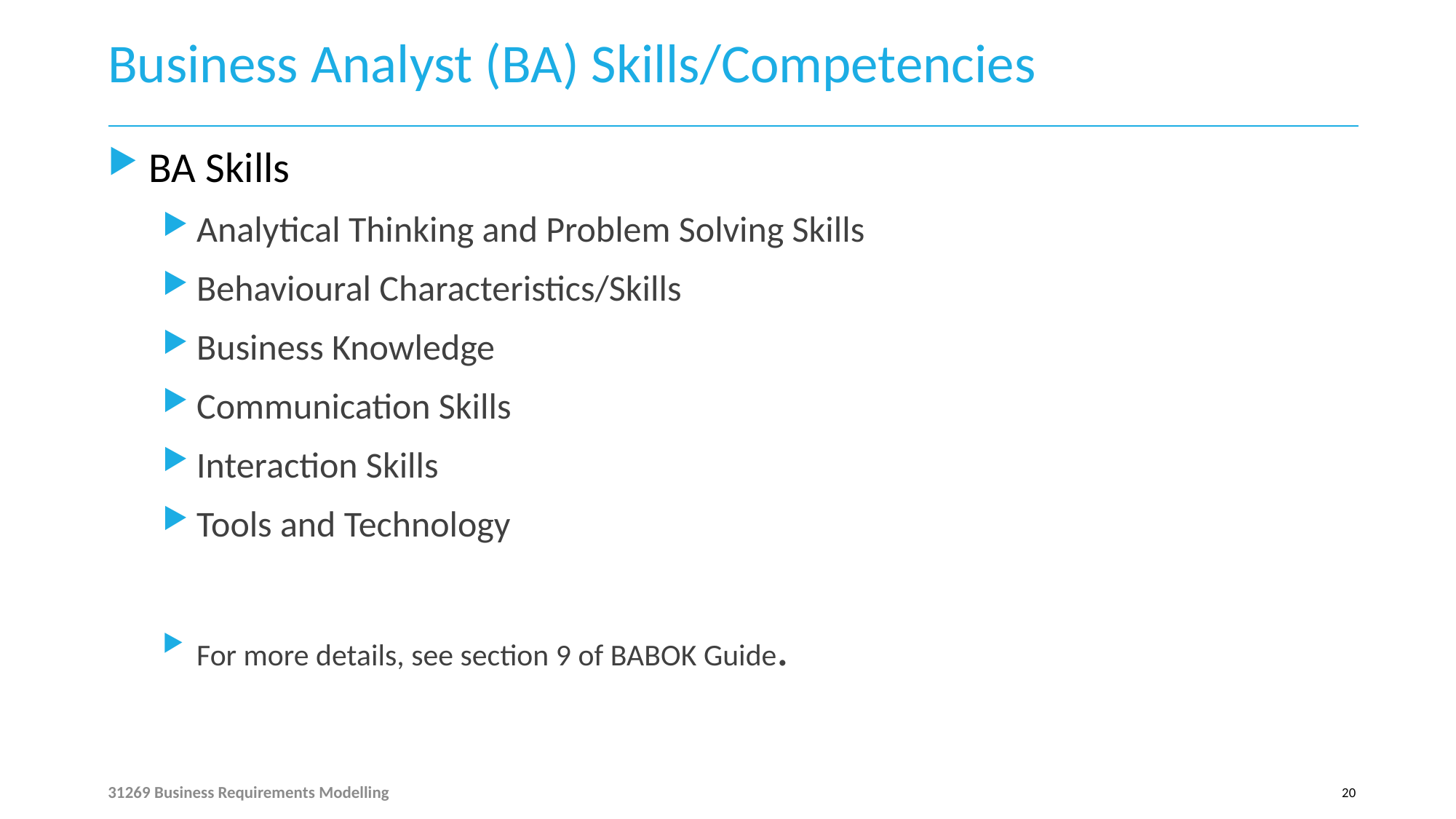

# Business Analyst (BA) Skills/Competencies
BA Skills
Analytical Thinking and Problem Solving Skills
Behavioural Characteristics/Skills
Business Knowledge
Communication Skills
Interaction Skills
Tools and Technology

For more details, see section 9 of BABOK Guide.

31269 Business Requirements Modelling
20